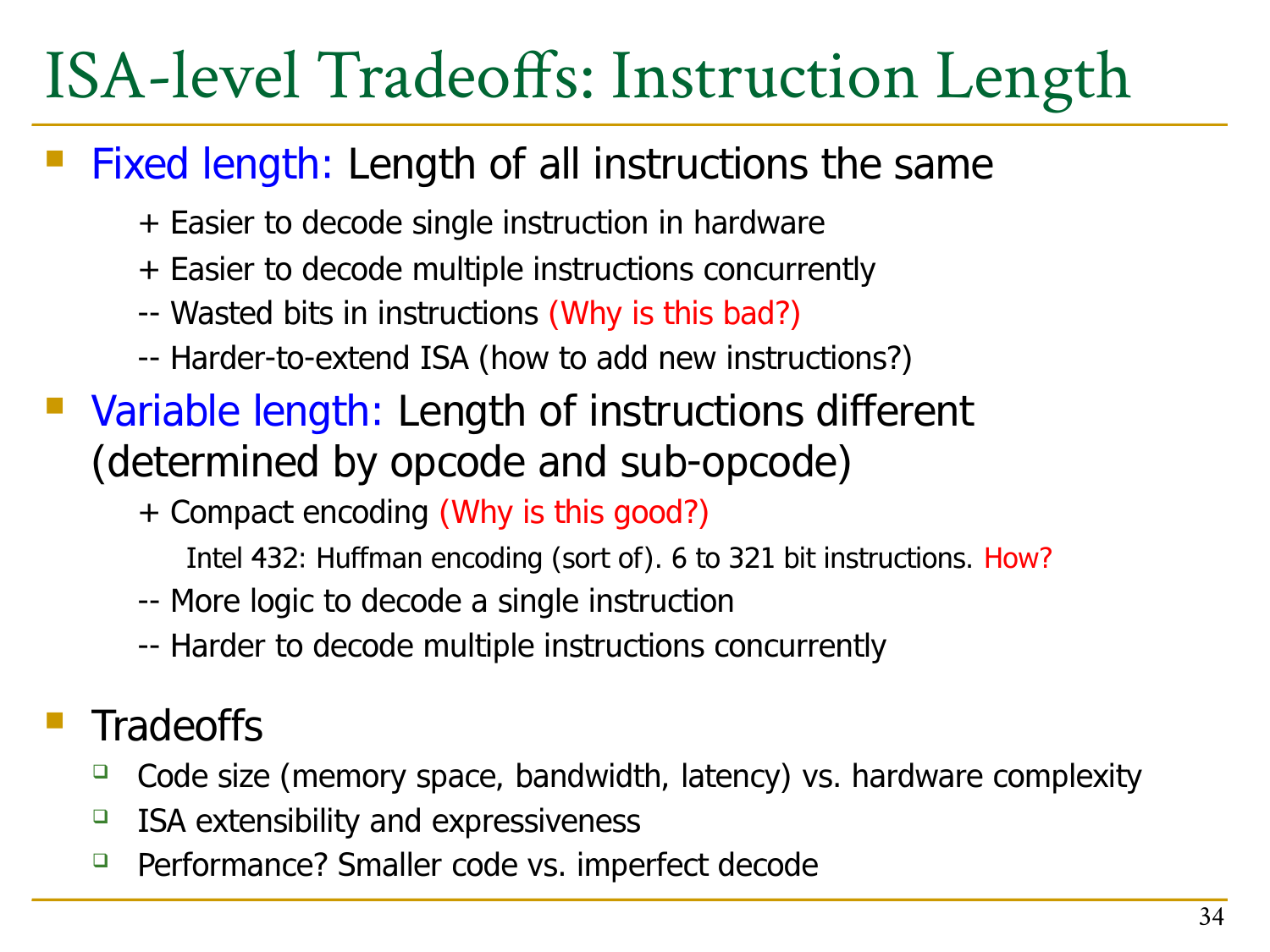

# ISA-level Tradeoffs: Instruction Length
Fixed length: Length of all instructions the same
	+ Easier to decode single instruction in hardware
	+ Easier to decode multiple instructions concurrently
	-- Wasted bits in instructions (Why is this bad?)
	-- Harder-to-extend ISA (how to add new instructions?)
Variable length: Length of instructions different (determined by opcode and sub-opcode)
+ Compact encoding (Why is this good?)
	Intel 432: Huffman encoding (sort of). 6 to 321 bit instructions. How?
-- More logic to decode a single instruction
-- Harder to decode multiple instructions concurrently

Tradeoffs
Code size (memory space, bandwidth, latency) vs. hardware complexity
ISA extensibility and expressiveness
Performance? Smaller code vs. imperfect decode
34